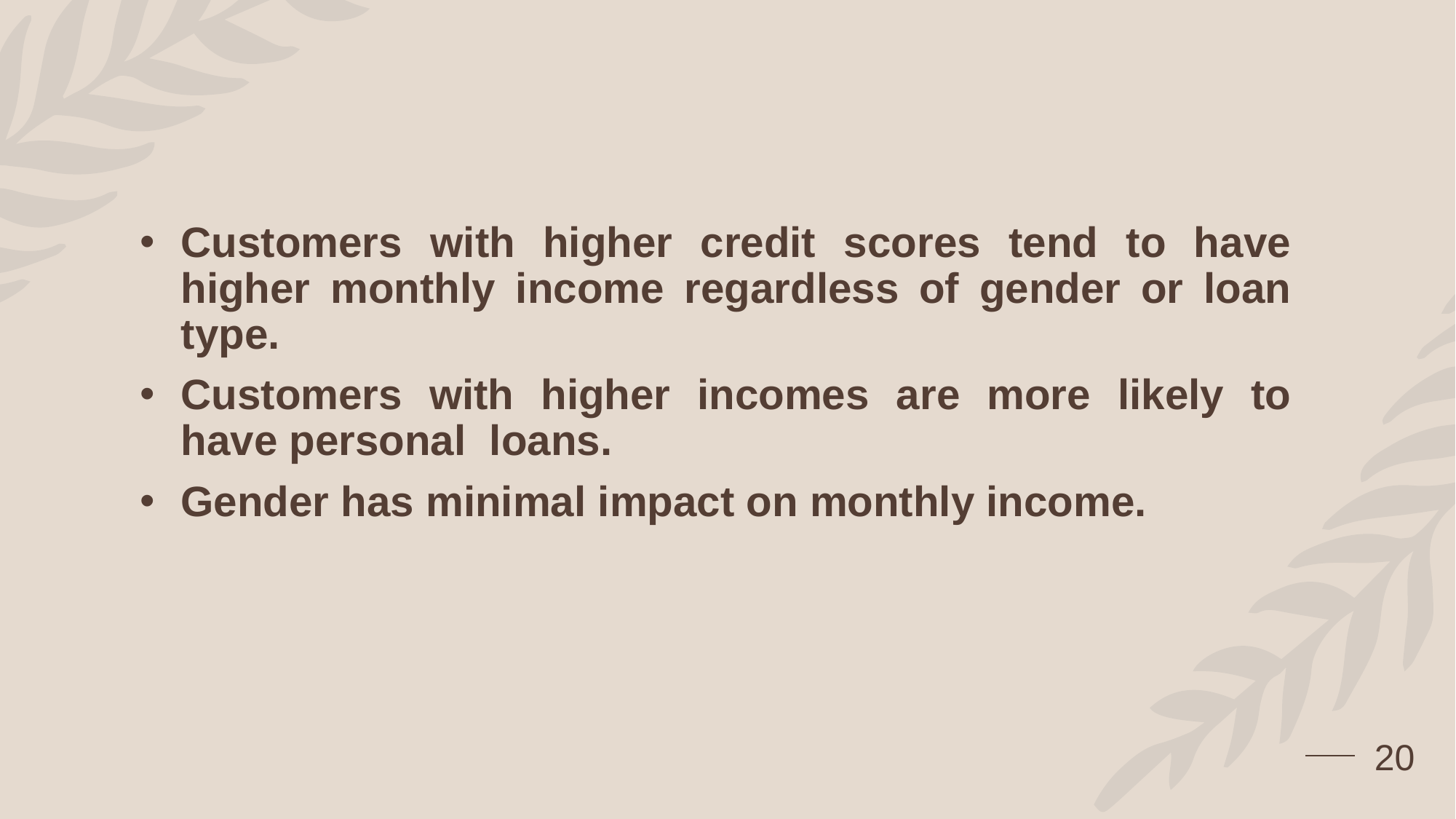

Customers with higher credit scores tend to have higher monthly income regardless of gender or loan type.
Customers with higher incomes are more likely to have personal  loans.
Gender has minimal impact on monthly income.
20